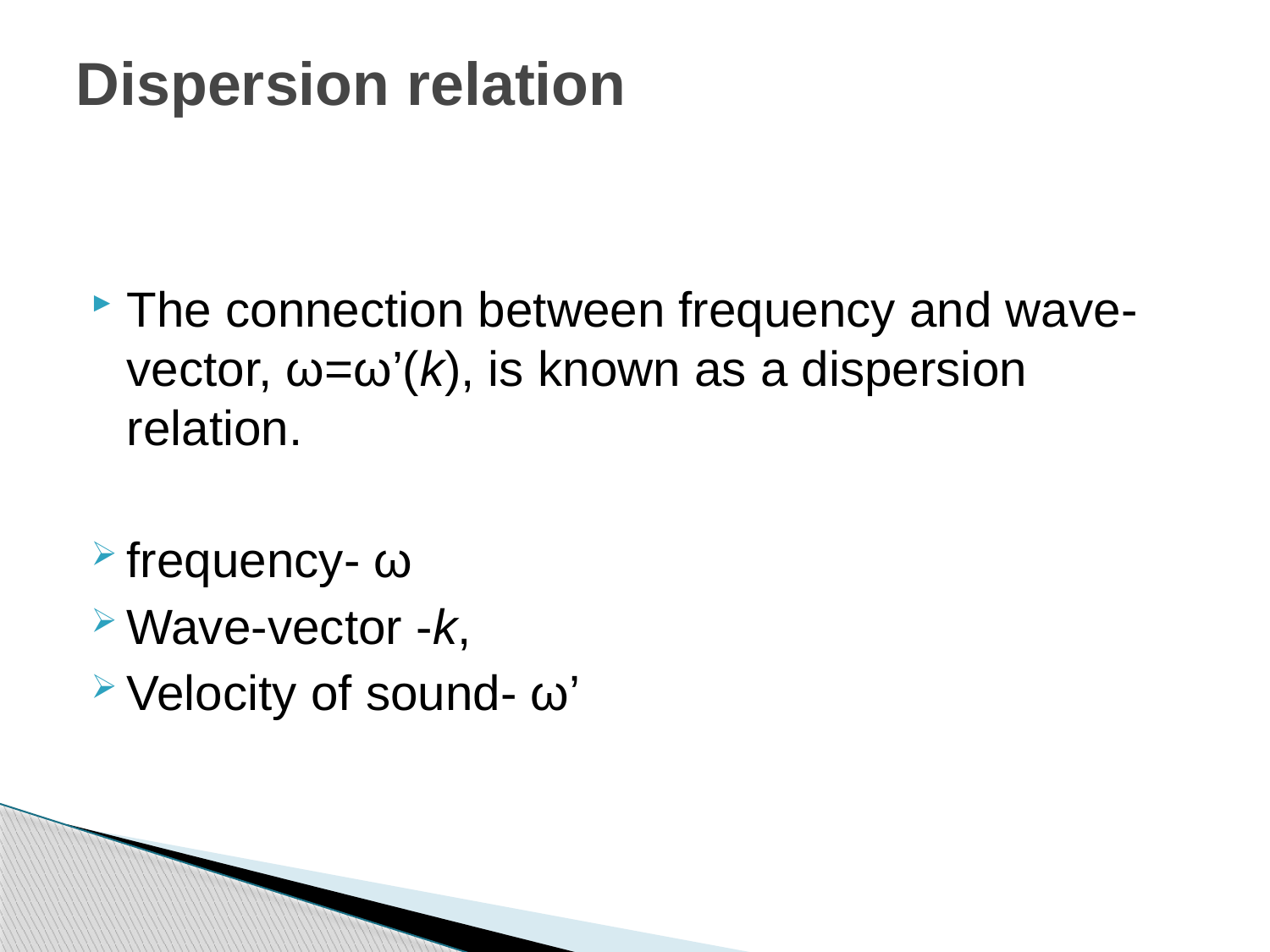

# Dispersion relation

The connection between frequency and wave-vector, ω=ω’(k), is known as a dispersion relation.

frequency- ω
Wave-vector -k,
Velocity of sound- ω’